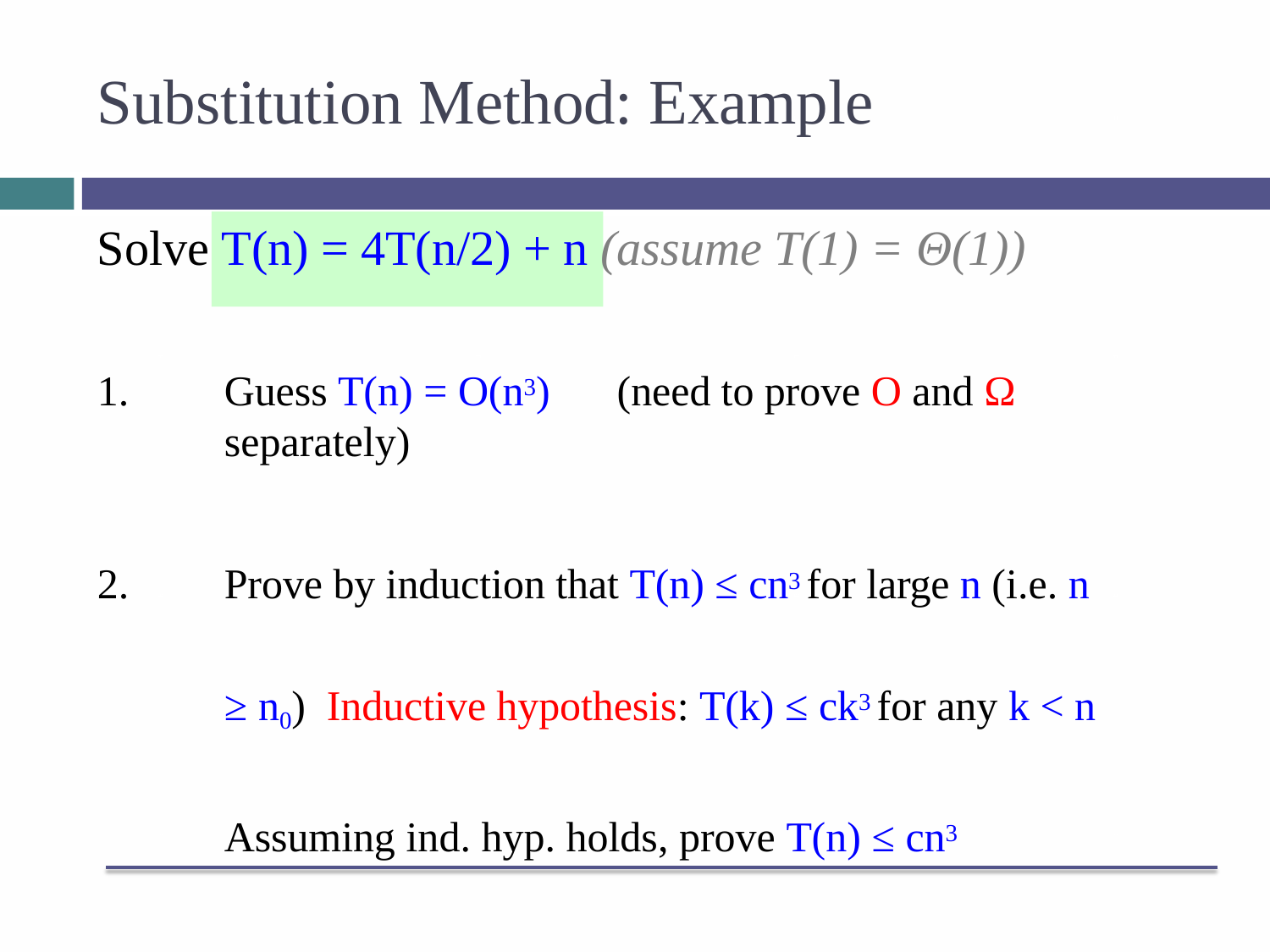

# Substitution Method: Example

Solve T(n) = 4T(n/2) + n (assume T(1) = Θ(1))

Guess T(n) = O(n3)	(need to prove O and Ω separately)
Prove by induction that T(n) ≤ cn3 for large n (i.e. n ≥ n0)  Inductive hypothesis: T(k) ≤ ck3 for any k < n  Assuming ind. hyp. holds, prove T(n) ≤ cn3